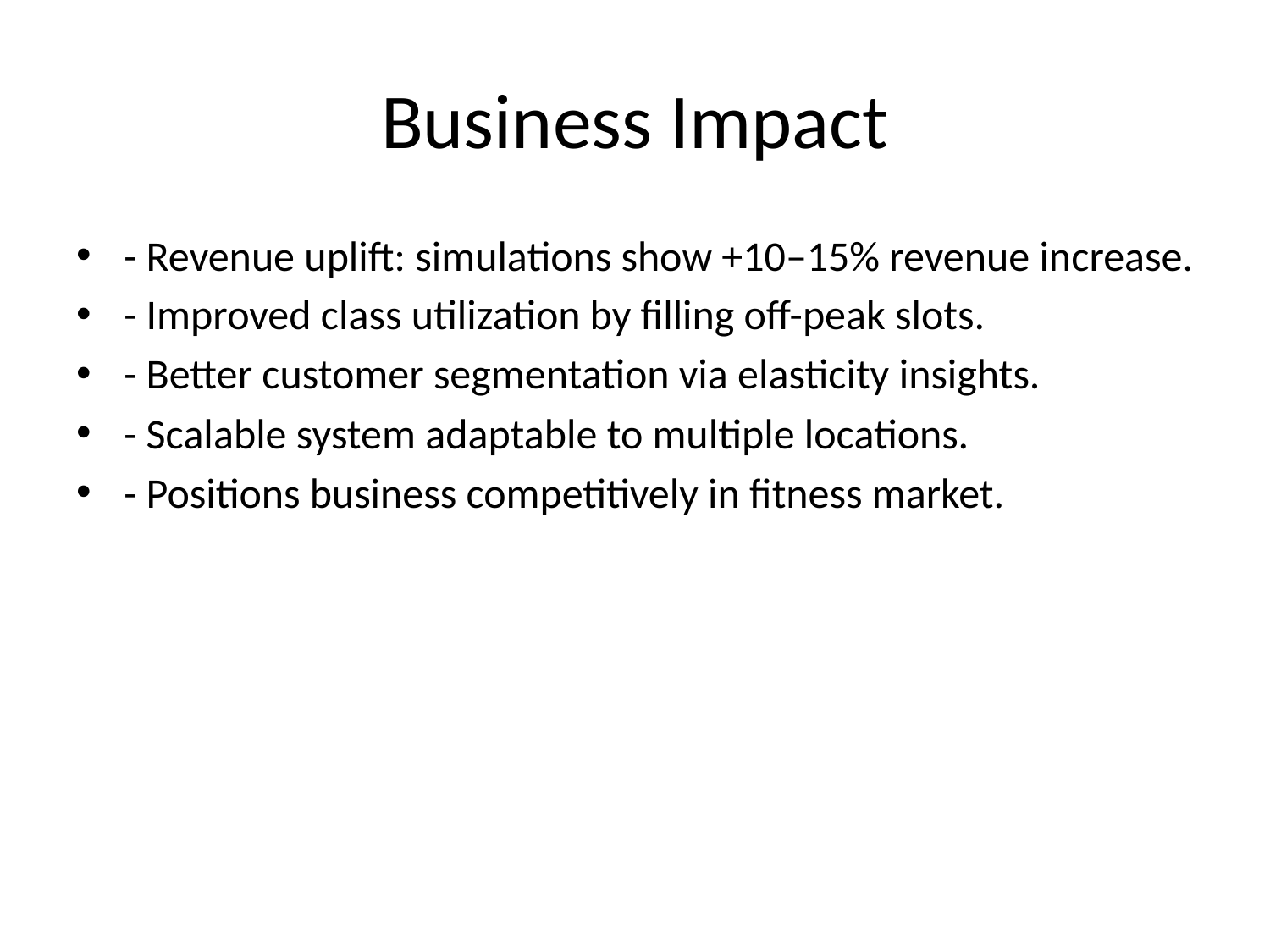

# Business Impact
- Revenue uplift: simulations show +10–15% revenue increase.
- Improved class utilization by filling off-peak slots.
- Better customer segmentation via elasticity insights.
- Scalable system adaptable to multiple locations.
- Positions business competitively in fitness market.